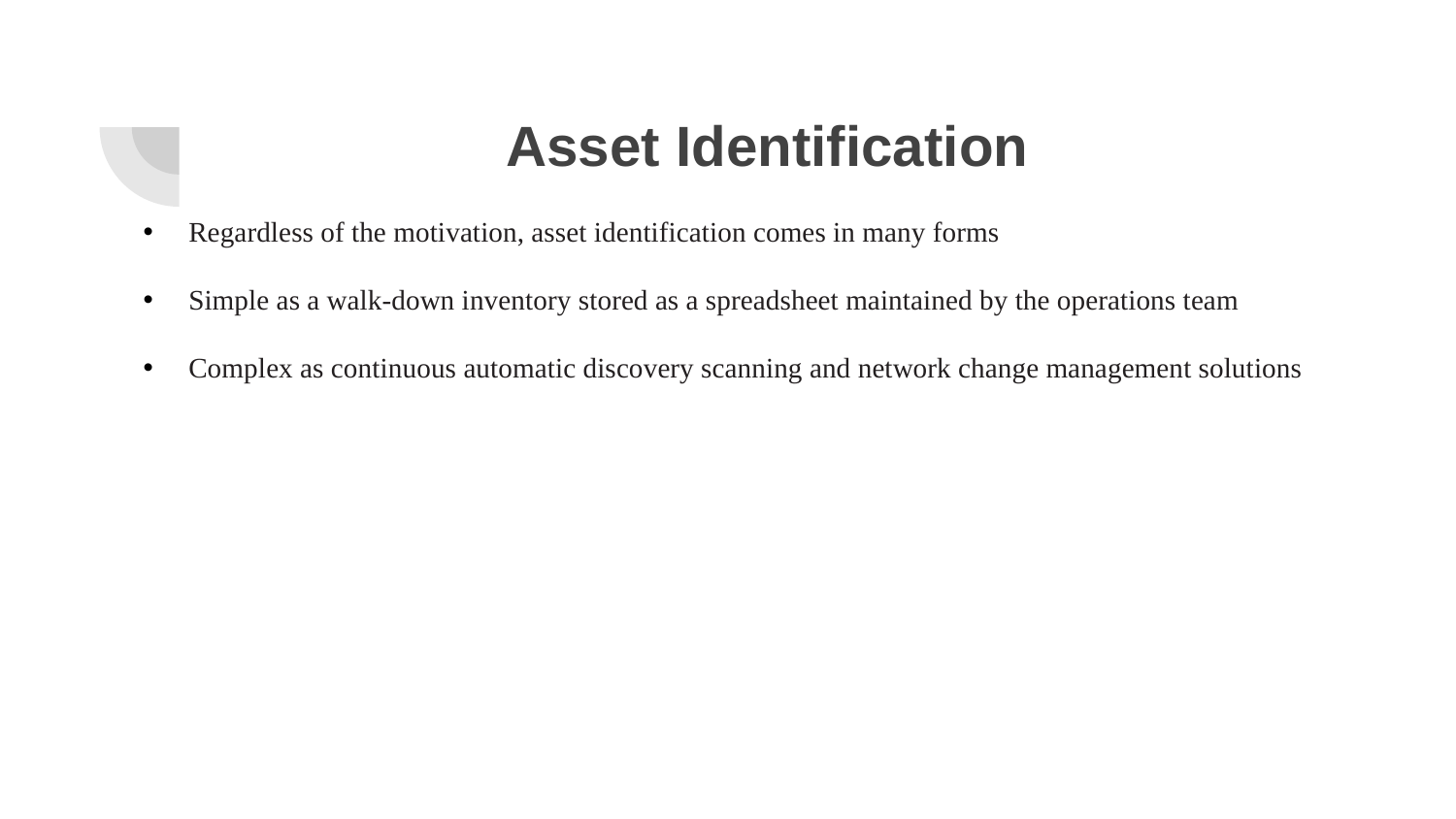

# Asset Identification
Regardless of the motivation, asset identification comes in many forms

Simple as a walk-down inventory stored as a spreadsheet maintained by the operations team

Complex as continuous automatic discovery scanning and network change management solutions